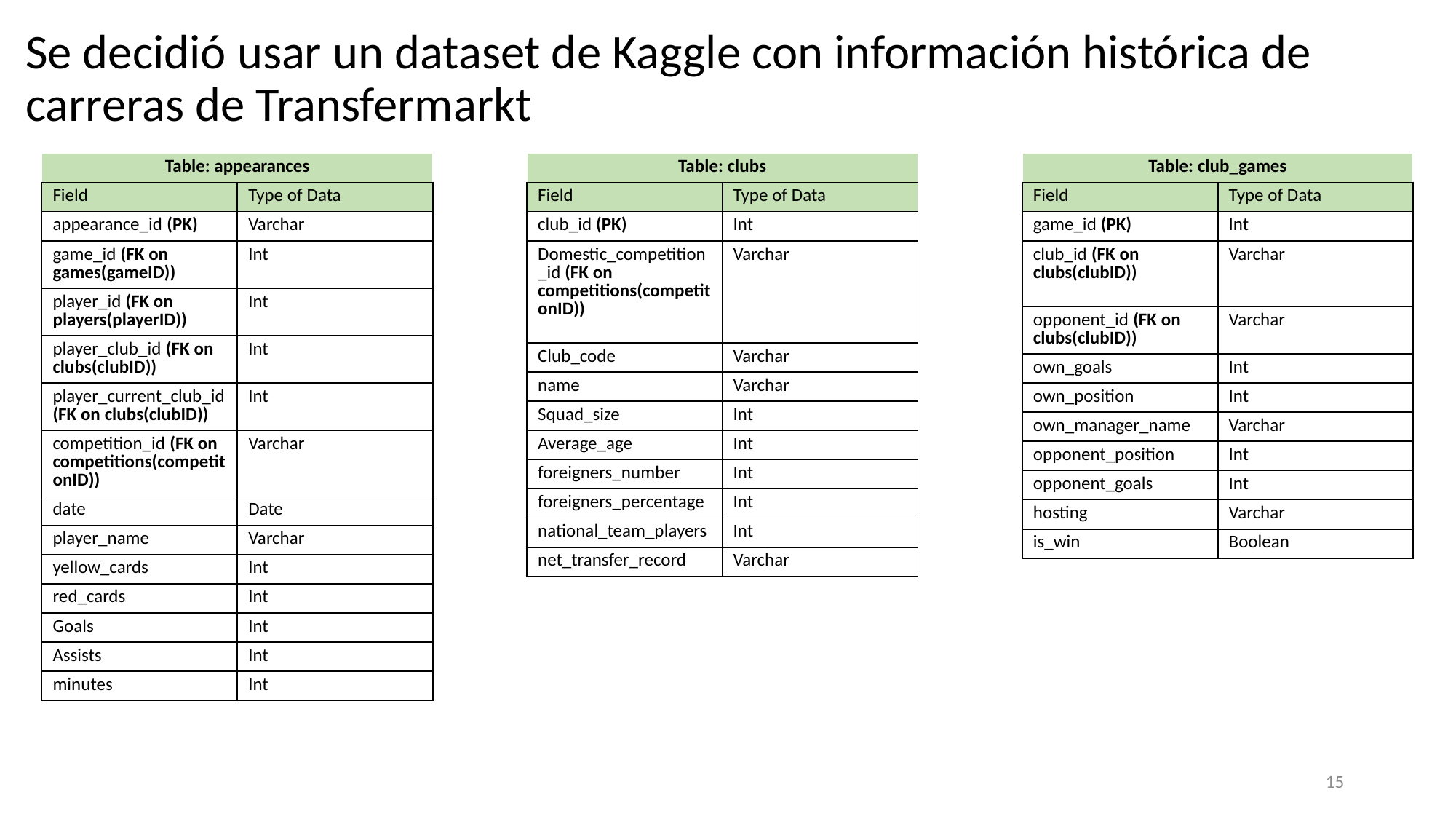

# Se decidió usar un dataset de Kaggle con información histórica de carreras de Transfermarkt
| Table: appearances |  |
| --- | --- |
| Field | Type of Data |
| appearance\_id (PK) | Varchar |
| game\_id (FK on games(gameID)) | Int |
| player\_id (FK on players(playerID)) | Int |
| player\_club\_id (FK on clubs(clubID)) | Int |
| player\_current\_club\_id (FK on clubs(clubID)) | Int |
| competition\_id (FK on competitions(competitonID)) | Varchar |
| date | Date |
| player\_name | Varchar |
| yellow\_cards | Int |
| red\_cards | Int |
| Goals | Int |
| Assists | Int |
| minutes | Int |
| Table: clubs |  |
| --- | --- |
| Field | Type of Data |
| club\_id (PK) | Int |
| Domestic\_competition\_id (FK on competitions(competitonID)) | Varchar |
| Club\_code | Varchar |
| name | Varchar |
| Squad\_size | Int |
| Average\_age | Int |
| foreigners\_number | Int |
| foreigners\_percentage | Int |
| national\_team\_players | Int |
| net\_transfer\_record | Varchar |
| Table: club\_games |  |
| --- | --- |
| Field | Type of Data |
| game\_id (PK) | Int |
| club\_id (FK on clubs(clubID)) | Varchar |
| opponent\_id (FK on clubs(clubID)) | Varchar |
| own\_goals | Int |
| own\_position | Int |
| own\_manager\_name | Varchar |
| opponent\_position | Int |
| opponent\_goals | Int |
| hosting | Varchar |
| is\_win | Boolean |
15